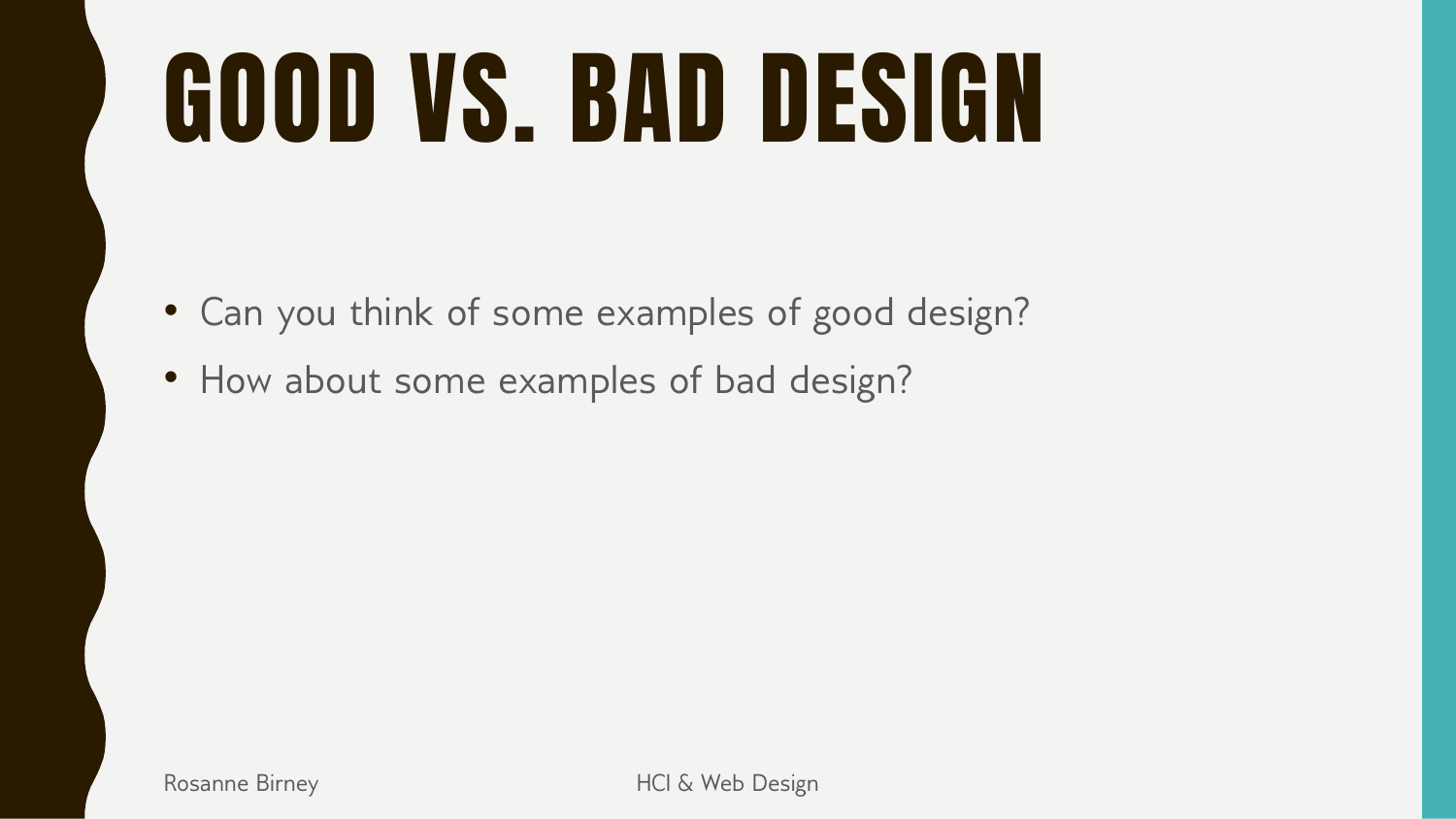

# Good vs. Bad design
Can you think of some examples of good design?
How about some examples of bad design?
Rosanne Birney
HCI & Web Design